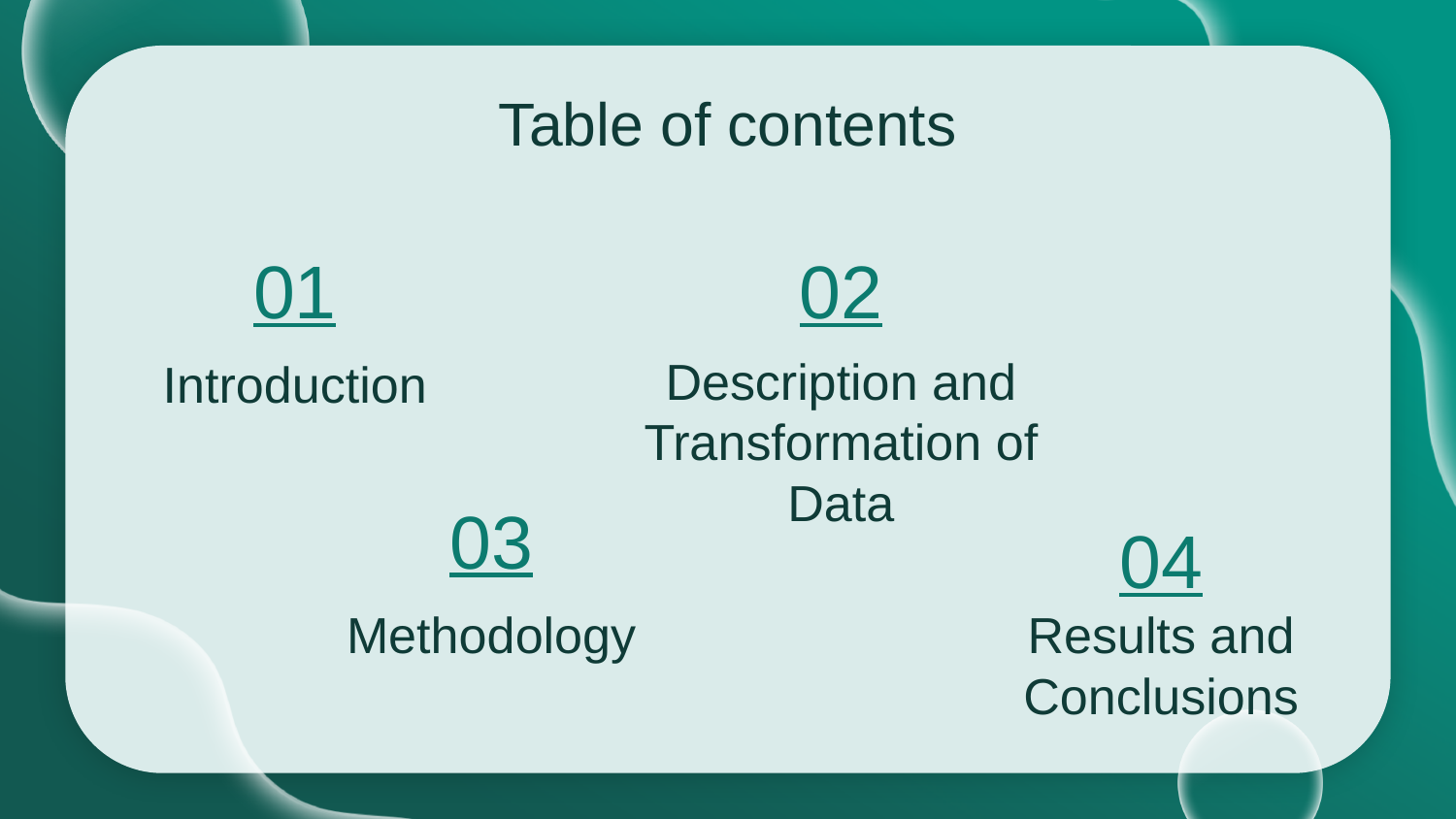

# Table of contents
01
02
Description and Transformation of Data
Introduction
03
04
Methodology
Results and Conclusions